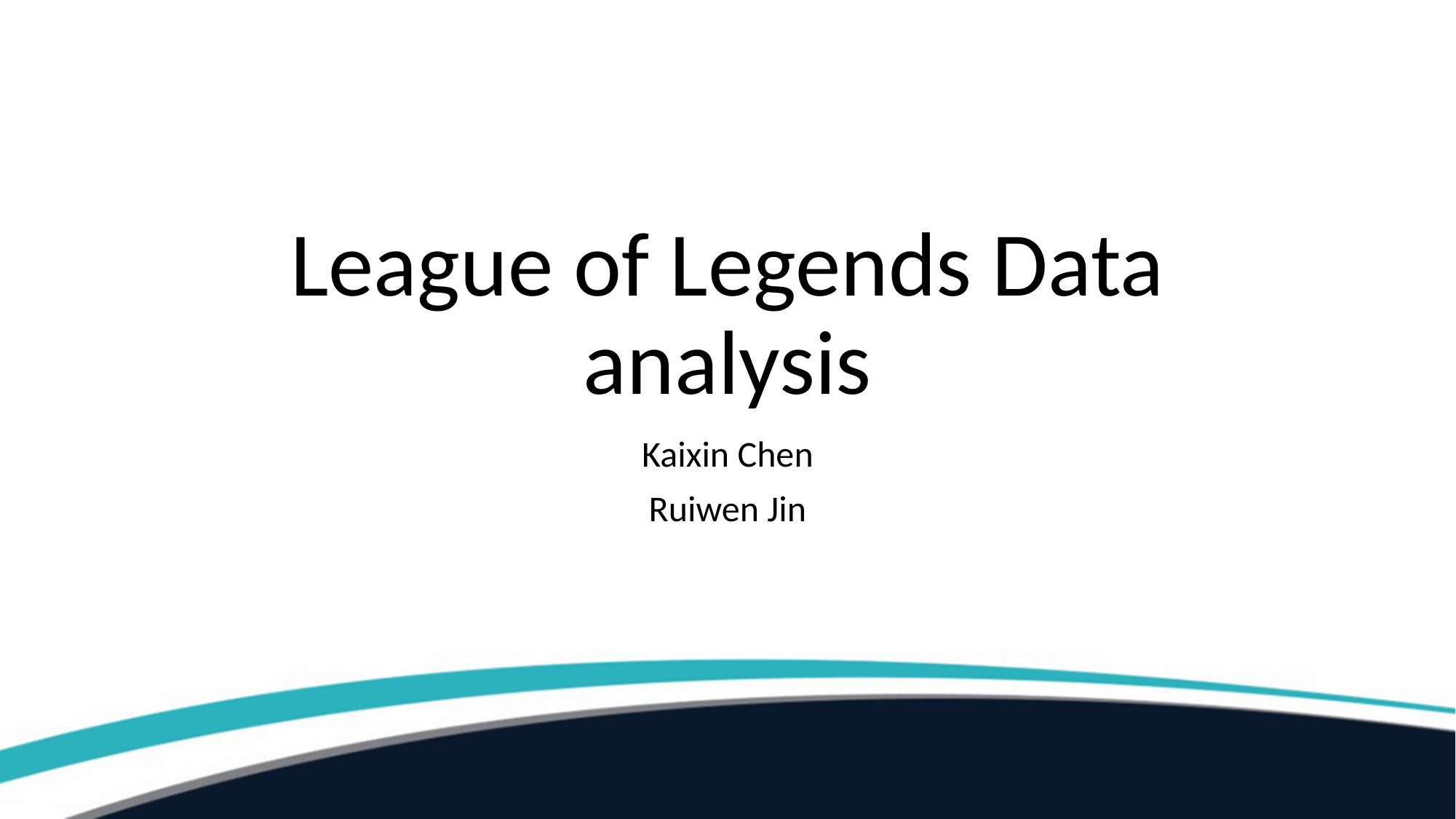

# League of Legends Data analysis
Kaixin Chen
Ruiwen Jin